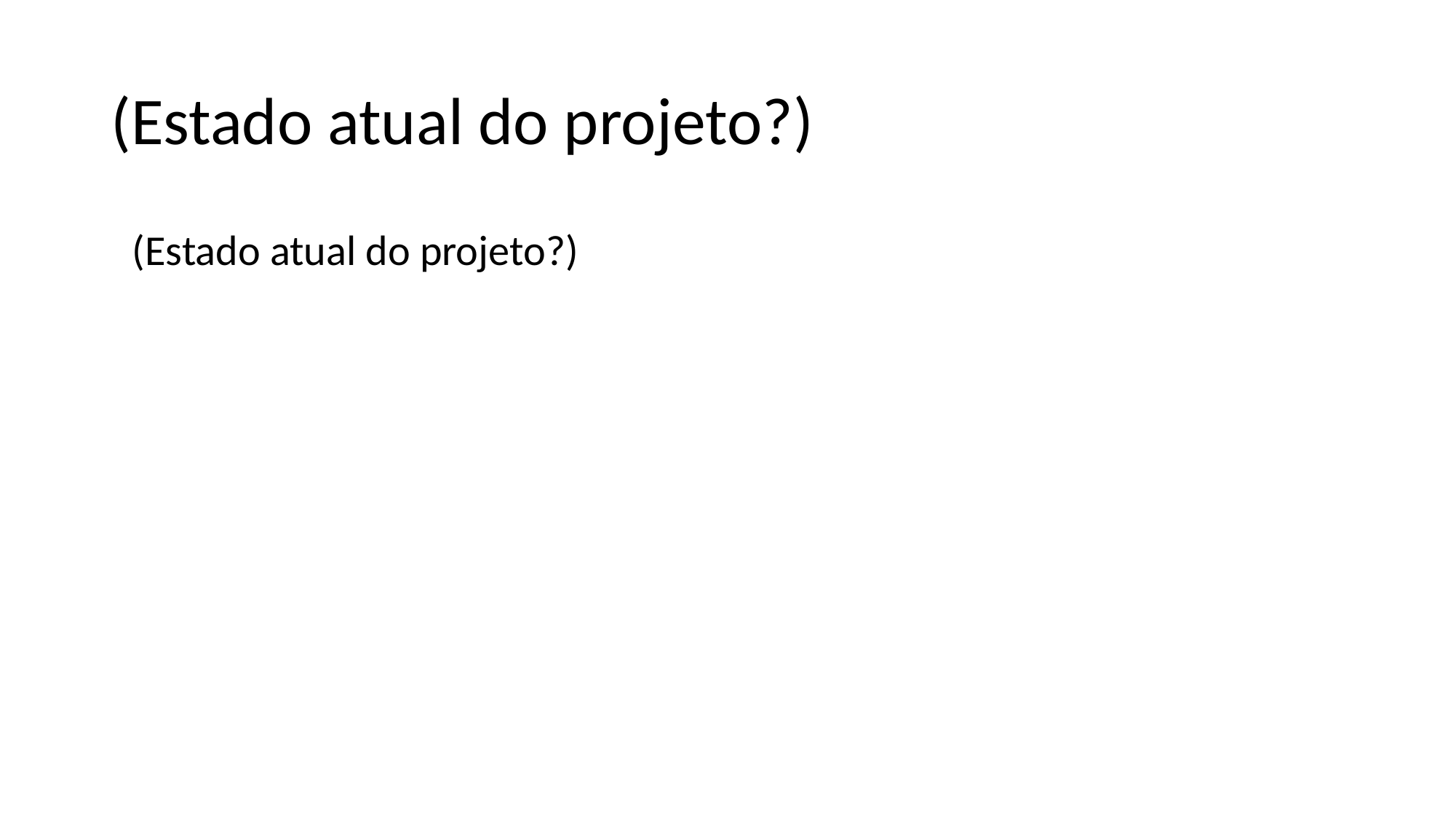

# (Estado atual do projeto?)
(Estado atual do projeto?)